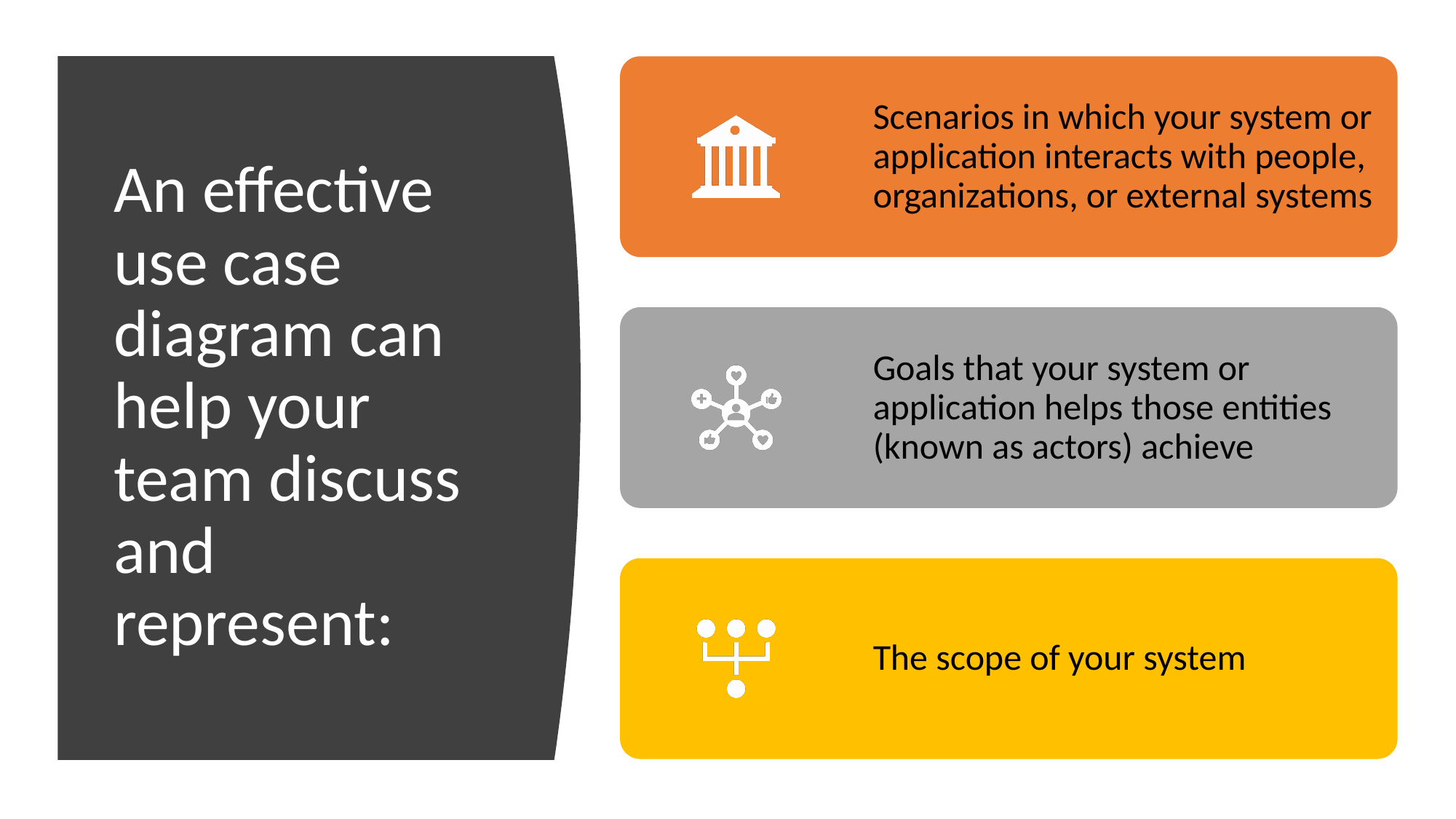

Scenarios in which your system or application interacts with people, organizations, or external systems
Goals that your system or application helps those entities (known as actors) achieve
The scope of your system

# An effective use case diagram can help your team discuss and represent: